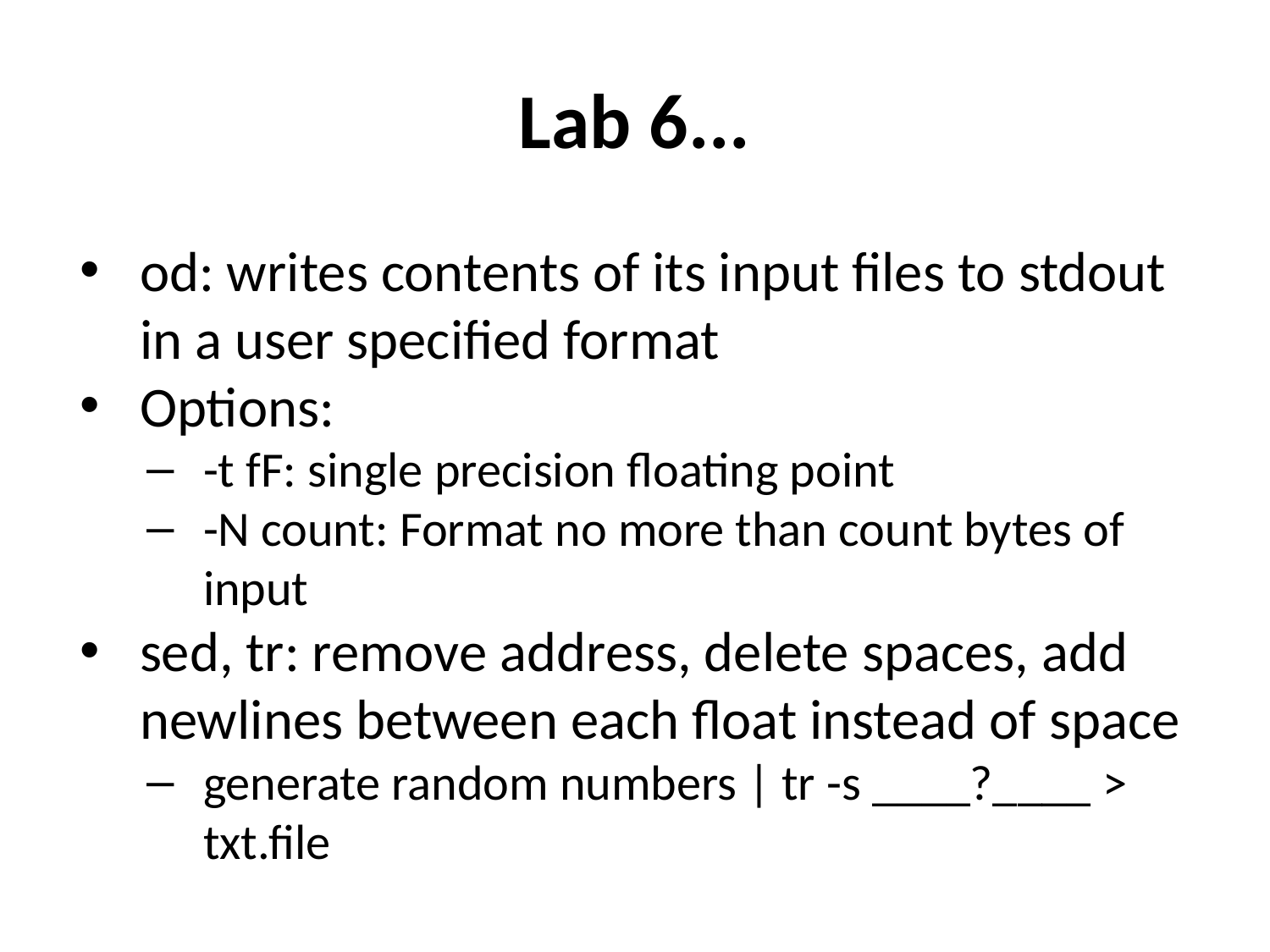

# Lab 6...
od: writes contents of its input files to stdout in a user specified format
Options:
-t fF: single precision floating point
-N count: Format no more than count bytes of input
sed, tr: remove address, delete spaces, add newlines between each float instead of space
generate random numbers | tr -s ____?____ > txt.file